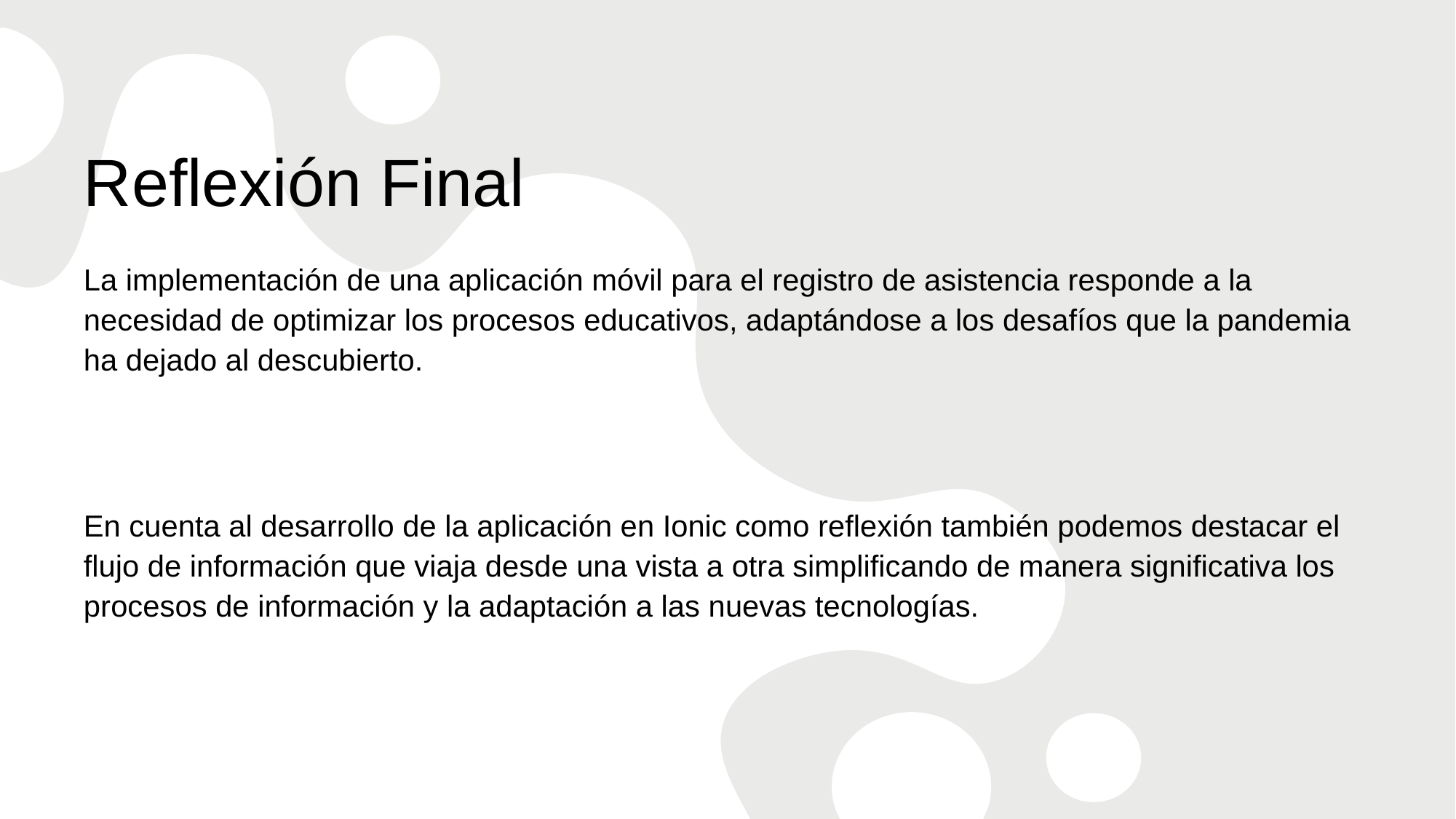

# Reflexión Final
La implementación de una aplicación móvil para el registro de asistencia responde a la necesidad de optimizar los procesos educativos, adaptándose a los desafíos que la pandemia ha dejado al descubierto.

En cuenta al desarrollo de la aplicación en Ionic como reflexión también podemos destacar el flujo de información que viaja desde una vista a otra simplificando de manera significativa los procesos de información y la adaptación a las nuevas tecnologías.